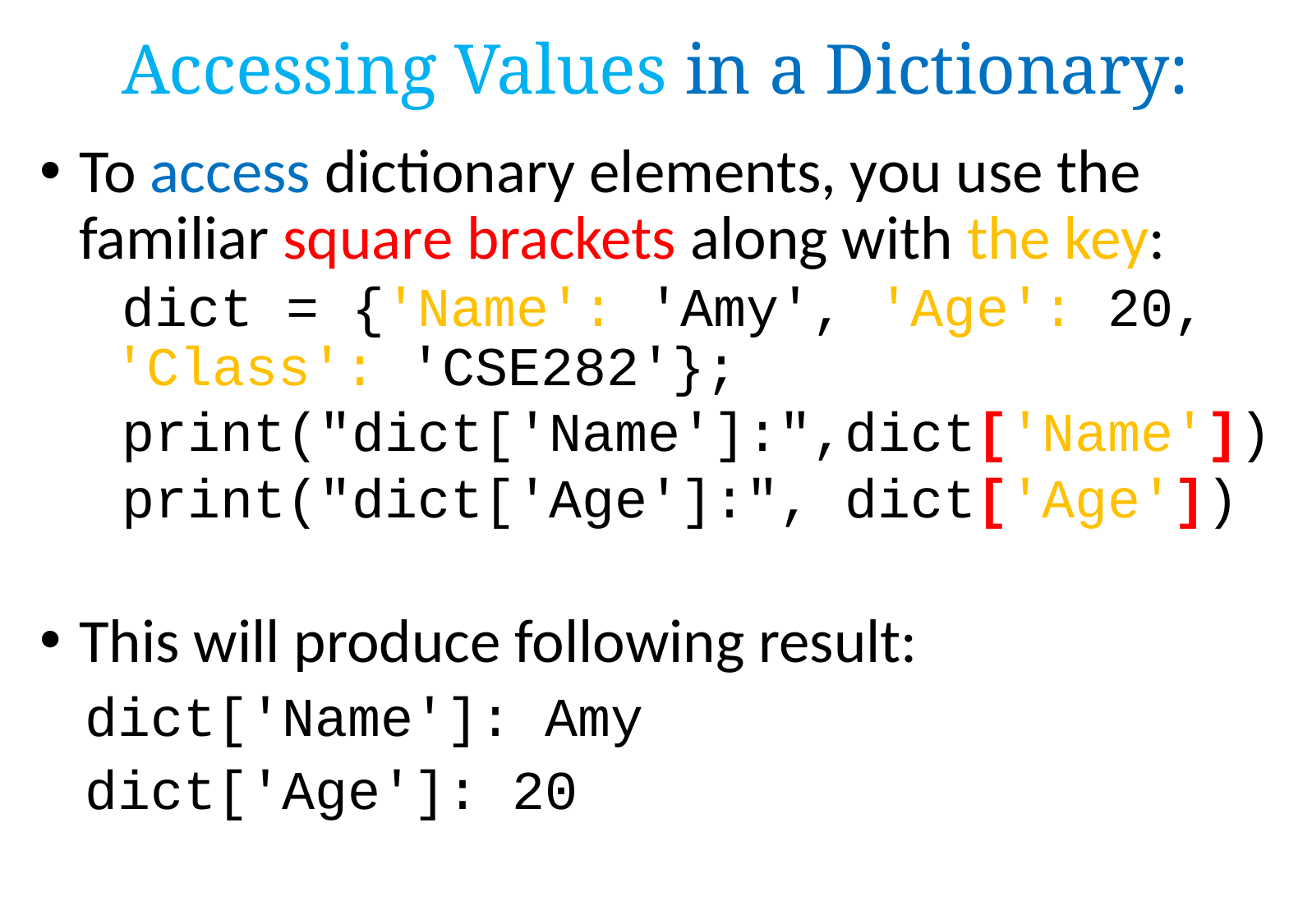

Accessing Values in a Dictionary:
To access dictionary elements, you use the familiar square brackets along with the key:
 dict = {'Name': 'Amy', 'Age': 20, 'Class': 'CSE282'};
 print("dict['Name']:",dict['Name'])
 print("dict['Age']:", dict['Age'])

This will produce following result:
	 dict['Name']: Amy
	 dict['Age']: 20